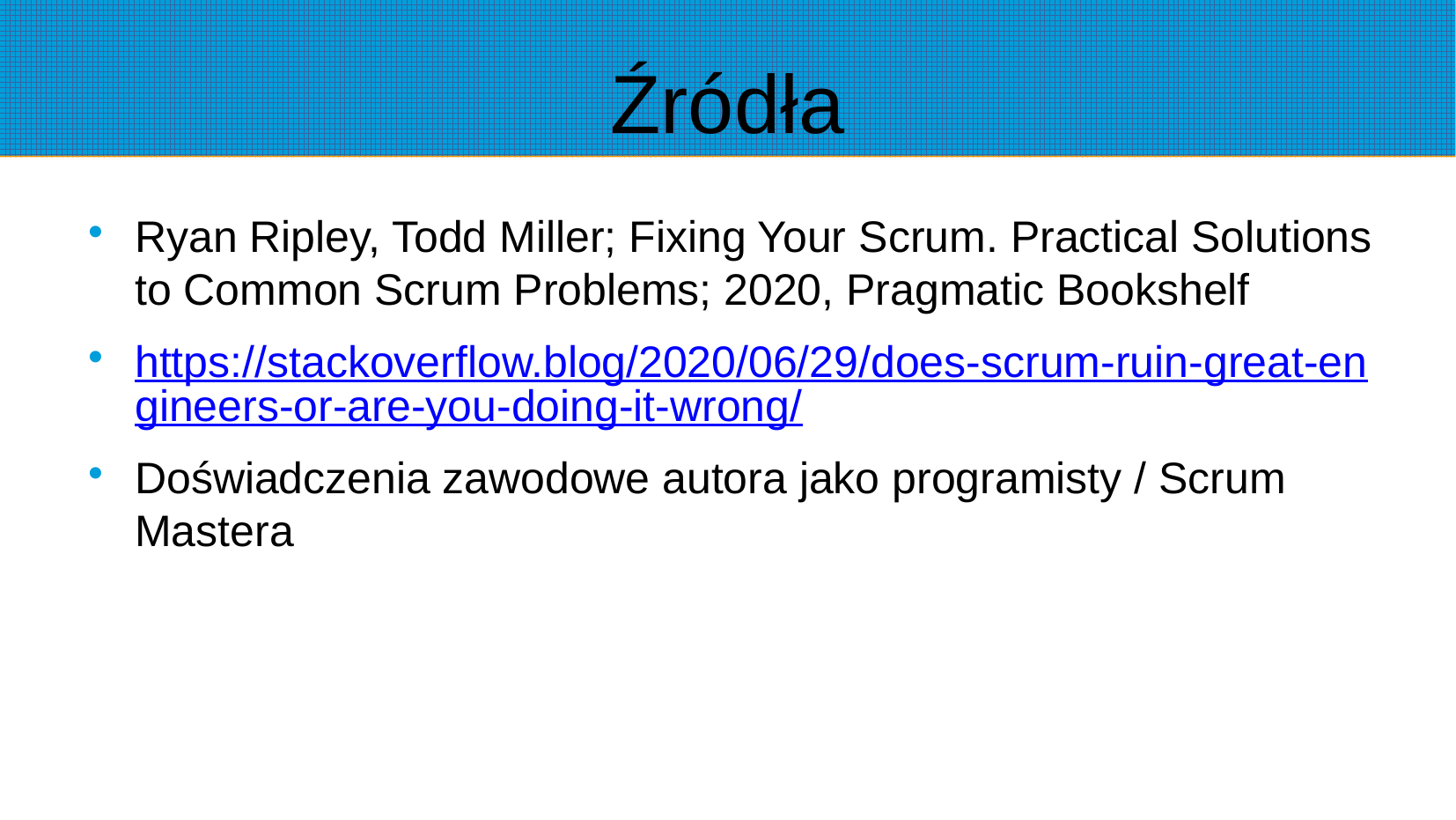

# Źródła
Ryan Ripley, Todd Miller; Fixing Your Scrum. Practical Solutions to Common Scrum Problems; 2020, Pragmatic Bookshelf
https://stackoverflow.blog/2020/06/29/does-scrum-ruin-great-engineers-or-are-you-doing-it-wrong/
Doświadczenia zawodowe autora jako programisty / Scrum Mastera